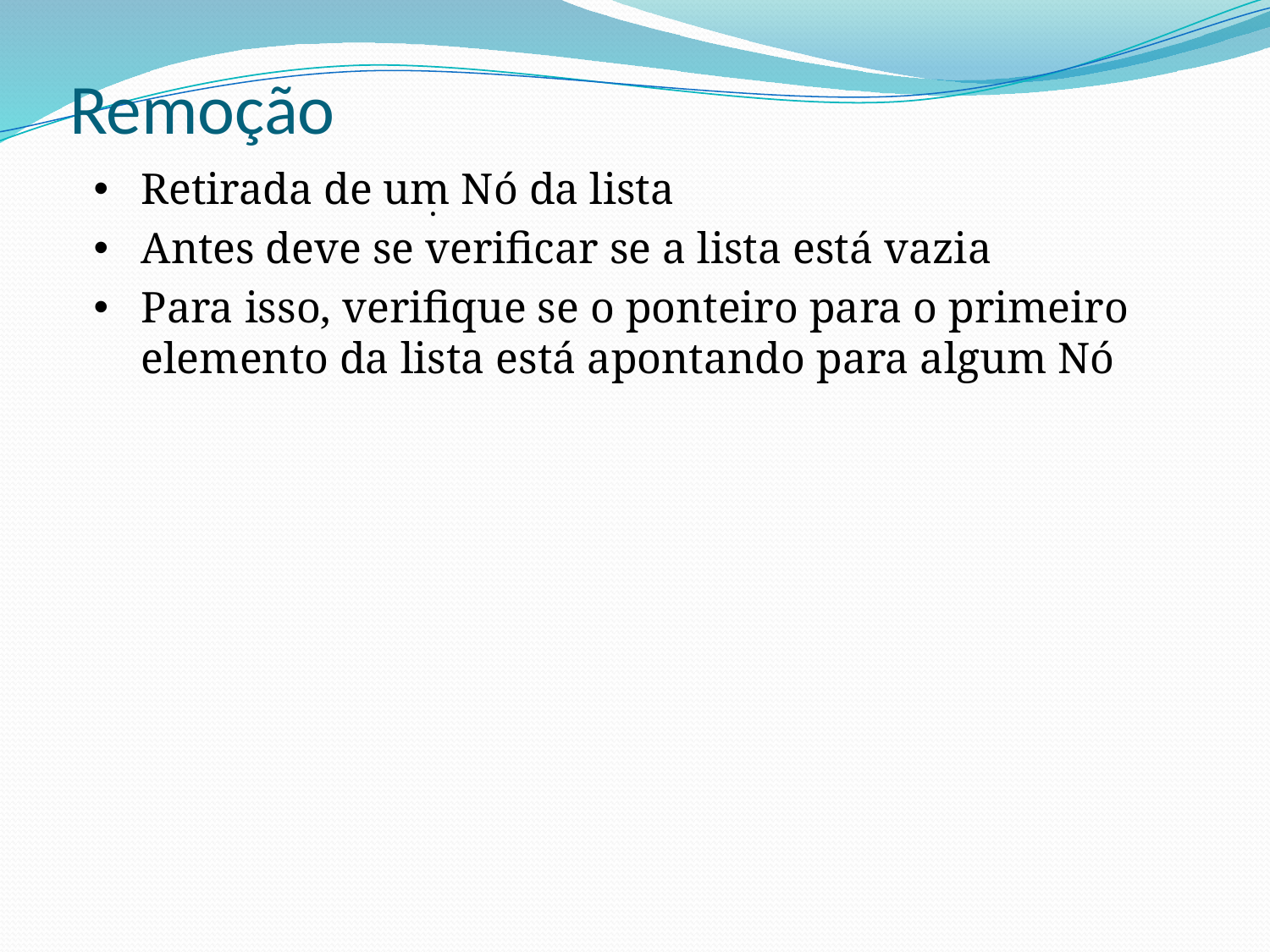

# Remoção
Retirada de um Nó da lista
Antes deve se verificar se a lista está vazia
Para isso, verifique se o ponteiro para o primeiro elemento da lista está apontando para algum Nó

.